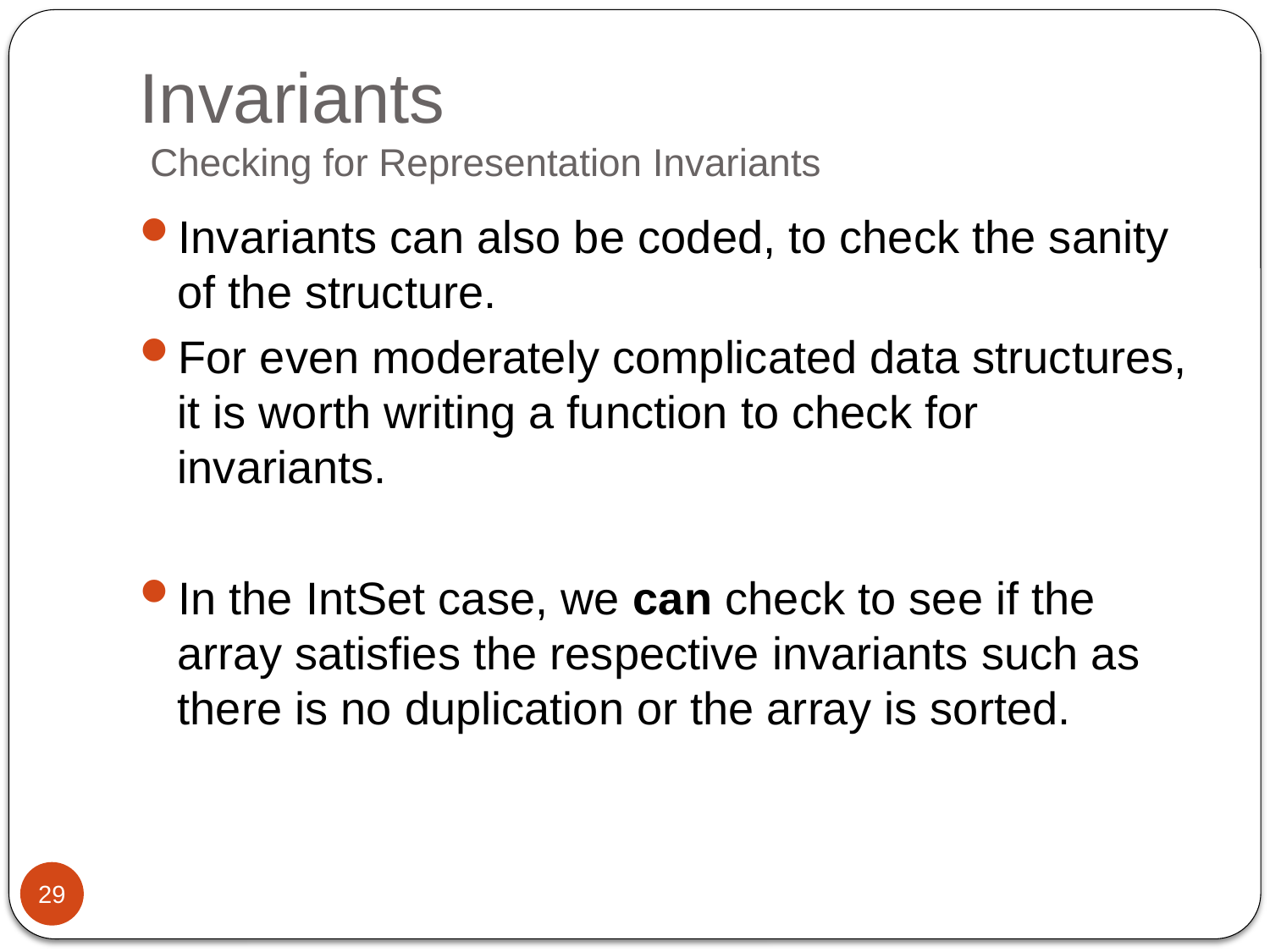

# Invariants Checking for Representation Invariants
Invariants can also be coded, to check the sanity of the structure.
For even moderately complicated data structures, it is worth writing a function to check for invariants.

In the IntSet case, we can check to see if the array satisfies the respective invariants such as there is no duplication or the array is sorted.
29